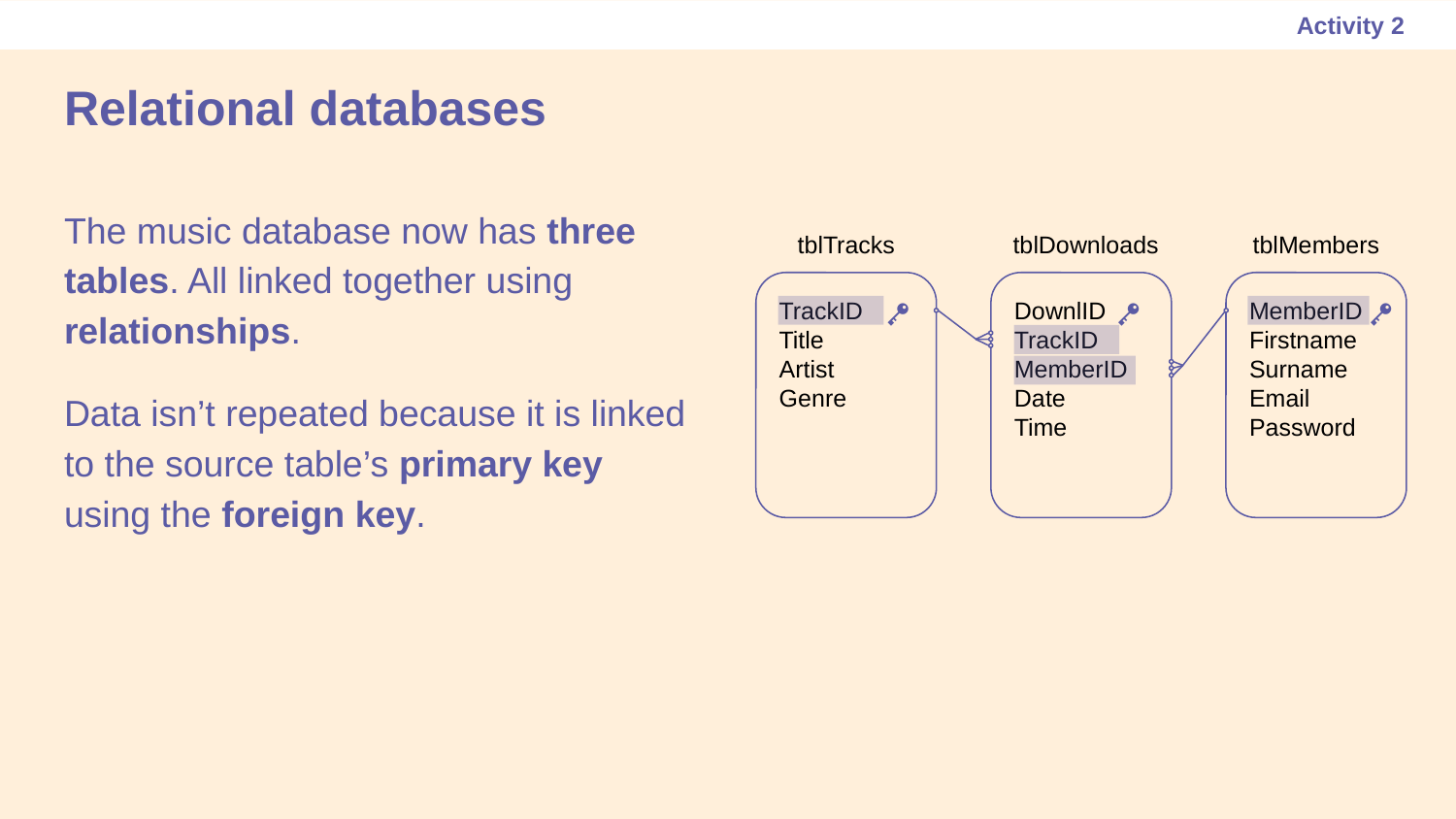

Activity 2
# Relational databases
The music database now has three tables. All linked together using relationships.
Data isn’t repeated because it is linked to the source table’s primary key using the foreign key.

tblTracks
tblDownloads
tblMembers
DownlID
TrackID
MemberID
Date
Time
MemberID
Firstname
Surname
Email
Password
TrackID
Title
Artist
Genre
🔑
🔑
🔑